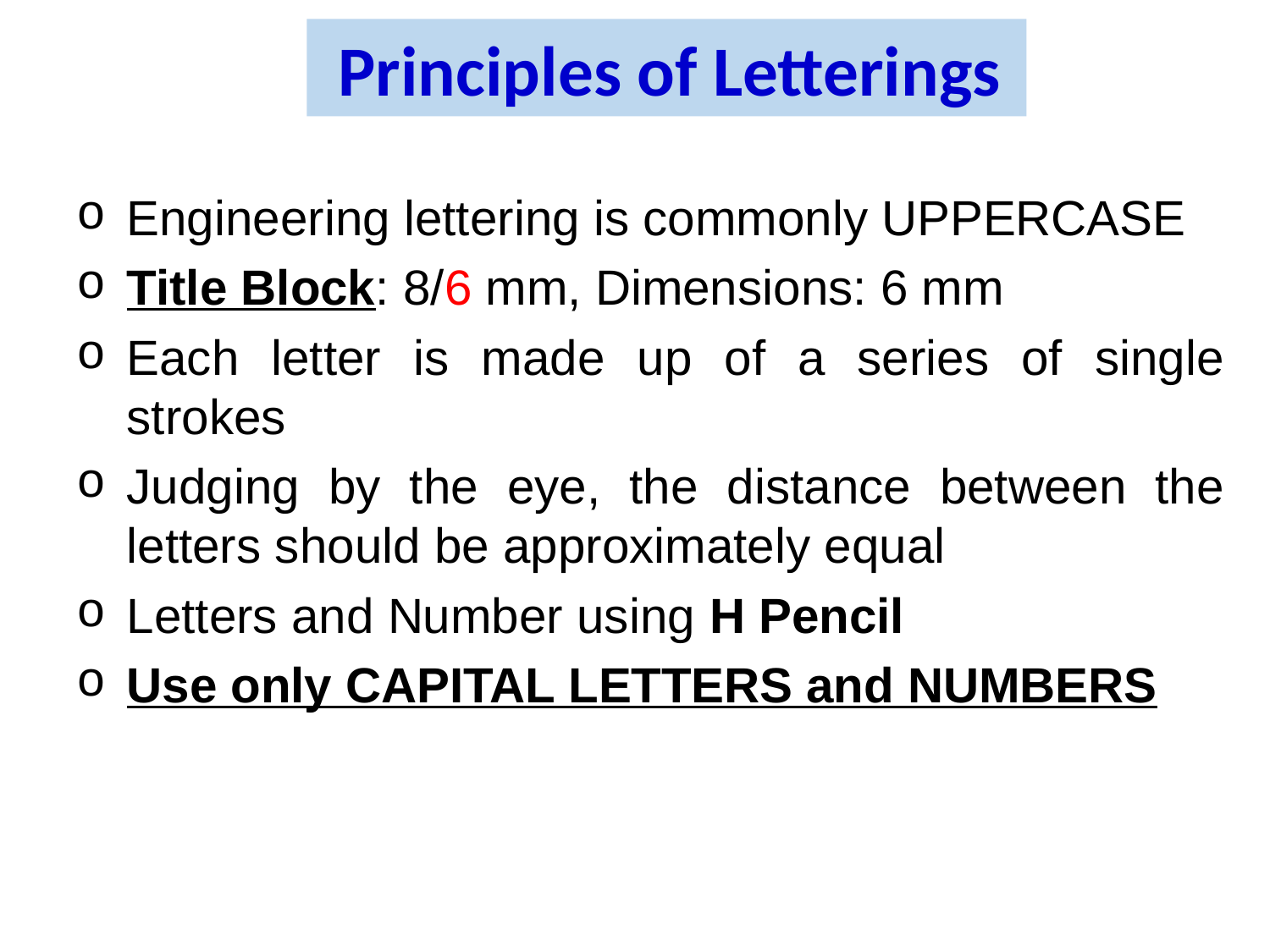

Principles of Letterings
Engineering lettering is commonly UPPERCASE
Title Block: 8/6 mm, Dimensions: 6 mm
Each letter is made up of a series of single strokes
Judging by the eye, the distance between the letters should be approximately equal
Letters and Number using H Pencil
Use only CAPITAL LETTERS and NUMBERS